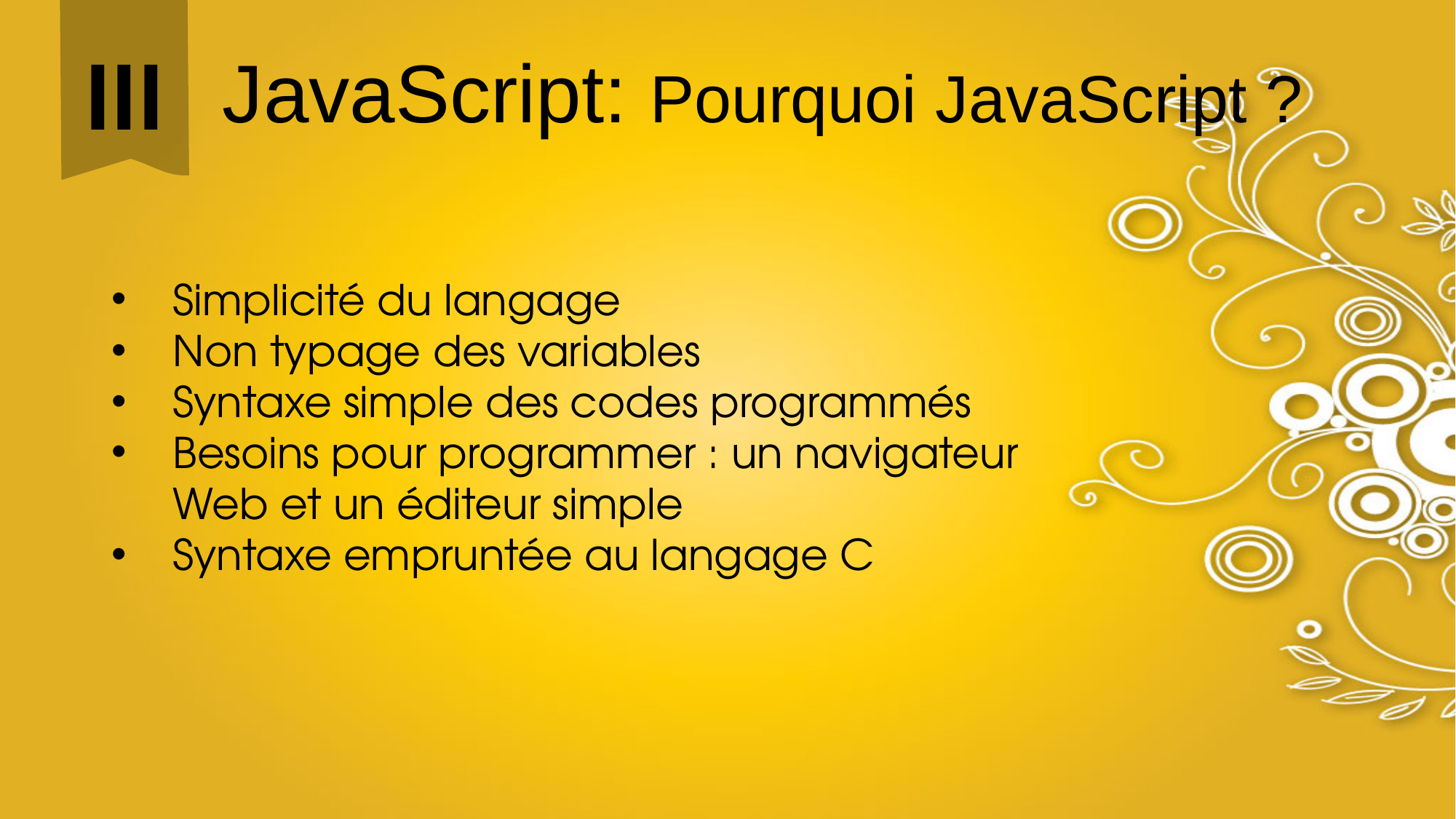

III
 JavaScript: Pourquoi JavaScript ?
Simplicité du langage
Non typage des variables
Syntaxe simple des codes programmés
Besoins pour programmer : un navigateur Web et un éditeur simple
Syntaxe empruntée au langage C